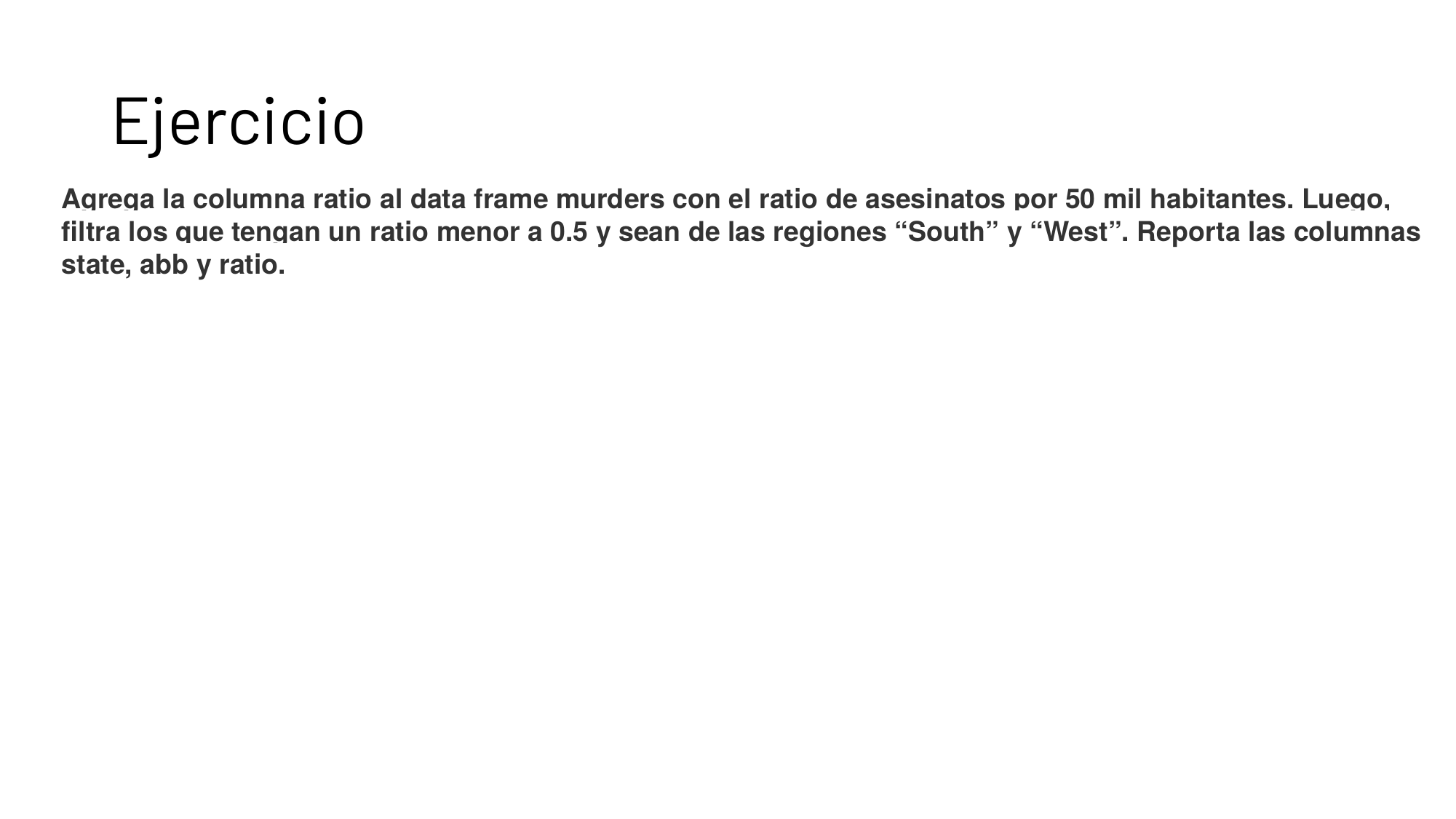

# Ejercicio
Agrega la columna ratio al data frame murders con el ratio de asesinatos por 50 mil habitantes. Luego, filtra los que tengan un ratio menor a 0.5 y sean de las regiones “South” y “West”. Reporta las columnas state, abb y ratio.